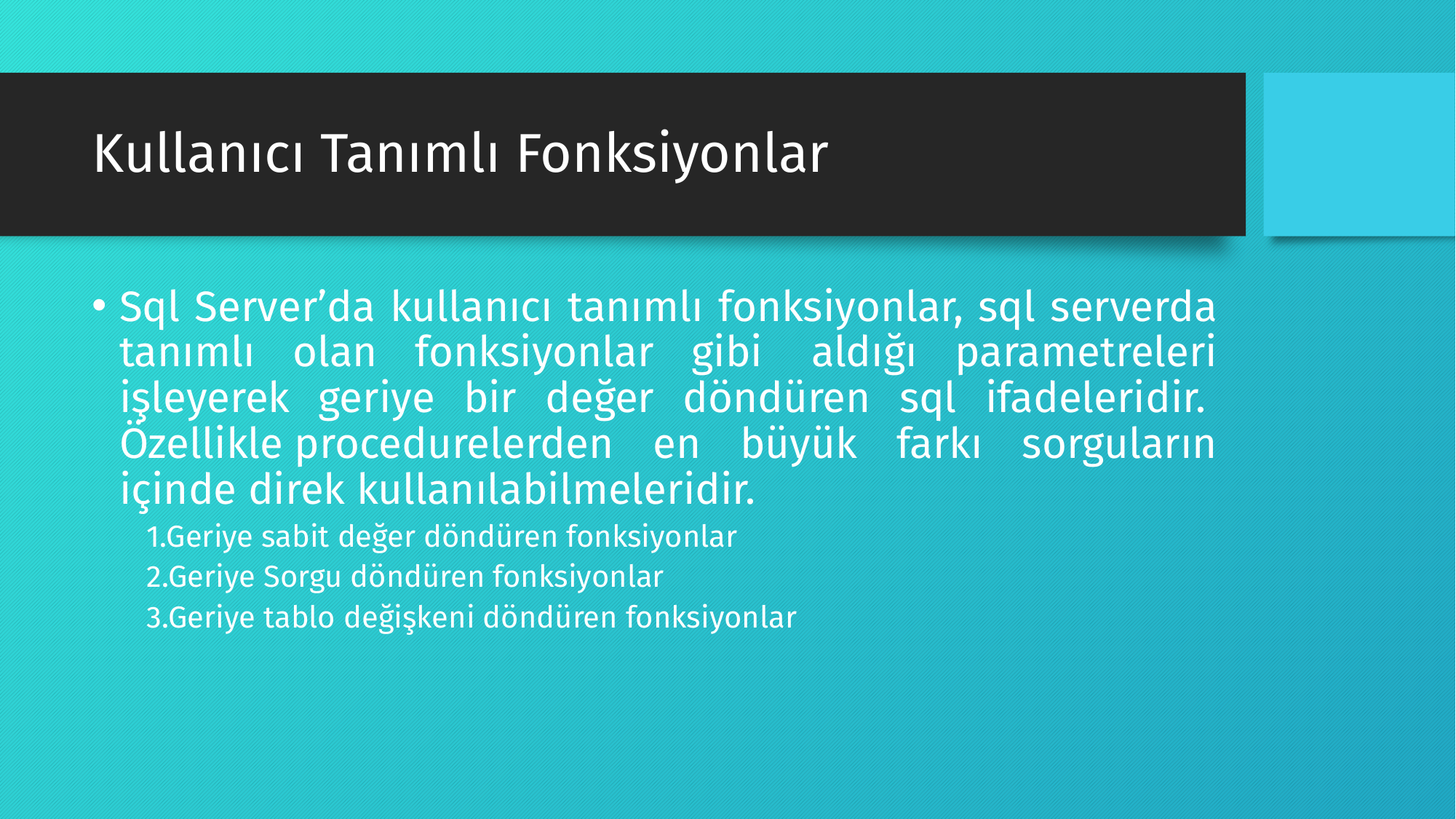

# Kullanıcı Tanımlı Fonksiyonlar
Sql Server’da kullanıcı tanımlı fonksiyonlar, sql serverda tanımlı olan fonksiyonlar gibi  aldığı parametreleri işleyerek geriye bir değer döndüren sql ifadeleridir.  Özellikle procedurelerden en büyük farkı sorguların içinde direk kullanılabilmeleridir.
1.Geriye sabit değer döndüren fonksiyonlar
2.Geriye Sorgu döndüren fonksiyonlar
3.Geriye tablo değişkeni döndüren fonksiyonlar